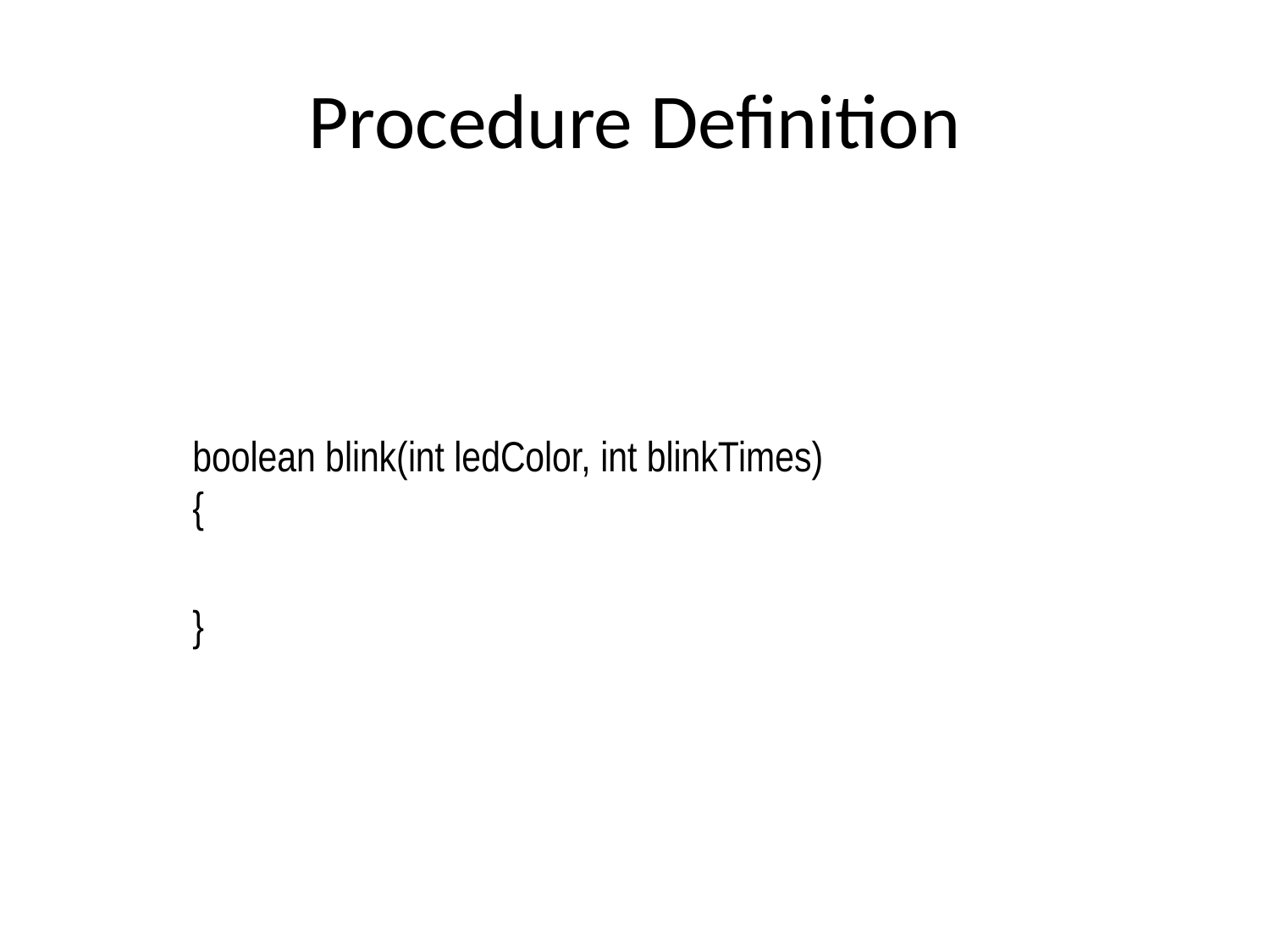

# Procedure Definition
boolean blink(int ledColor, int blinkTimes)
{

}